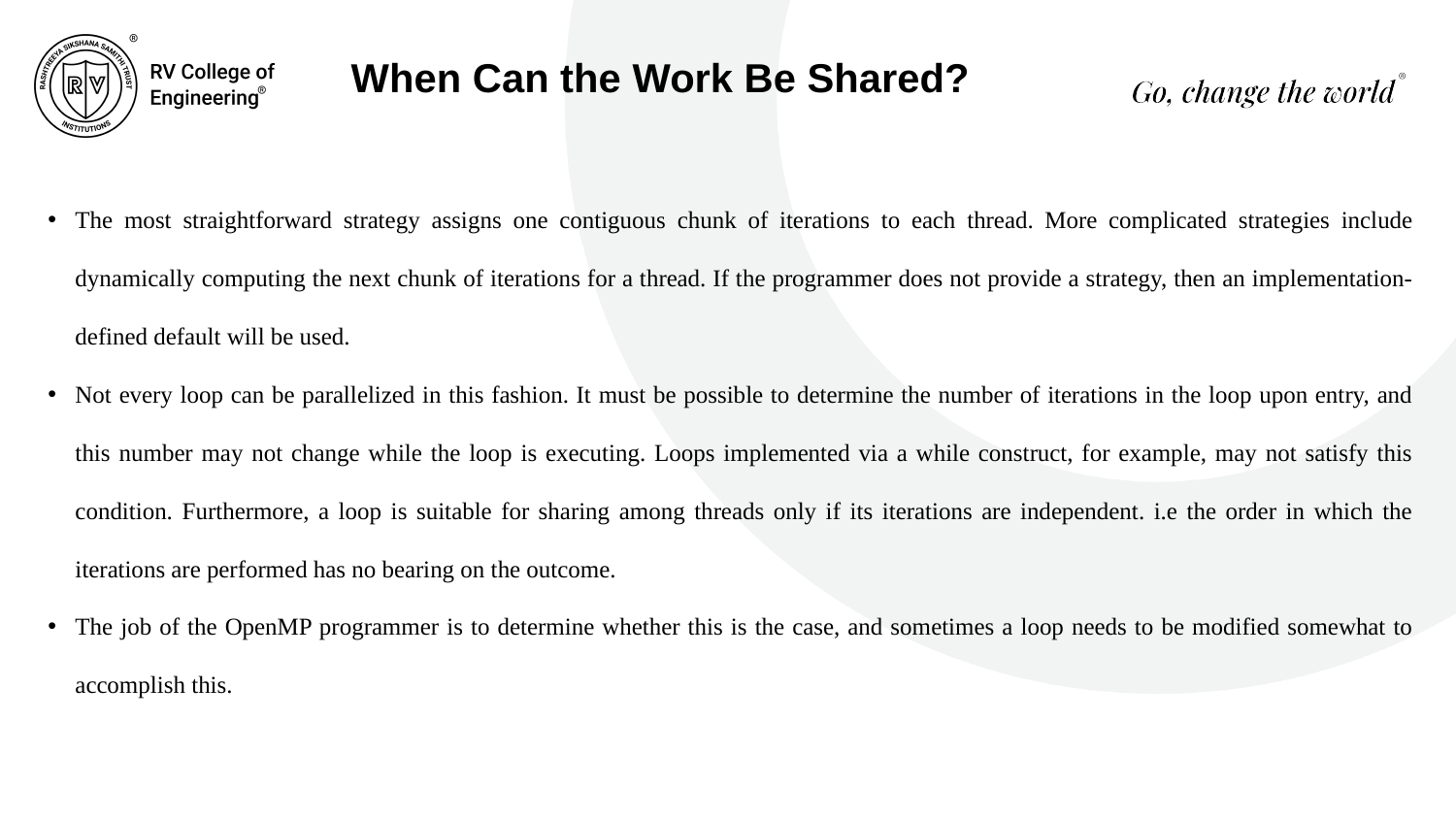

When Can the Work Be Shared?
The most straightforward strategy assigns one contiguous chunk of iterations to each thread. More complicated strategies include dynamically computing the next chunk of iterations for a thread. If the programmer does not provide a strategy, then an implementation-defined default will be used.
Not every loop can be parallelized in this fashion. It must be possible to determine the number of iterations in the loop upon entry, and this number may not change while the loop is executing. Loops implemented via a while construct, for example, may not satisfy this condition. Furthermore, a loop is suitable for sharing among threads only if its iterations are independent. i.e the order in which the iterations are performed has no bearing on the outcome.
The job of the OpenMP programmer is to determine whether this is the case, and sometimes a loop needs to be modified somewhat to accomplish this.